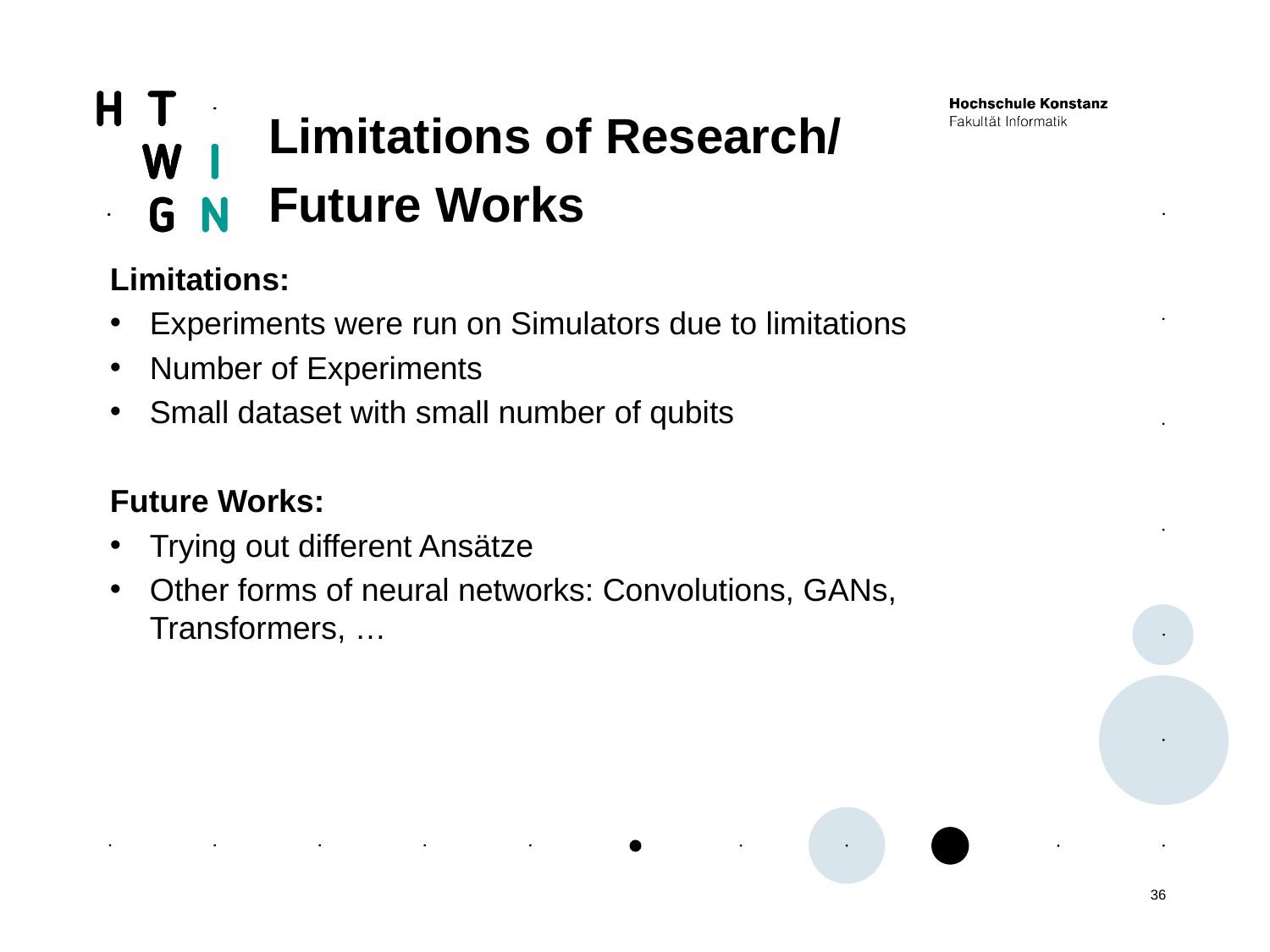

Limitations of Research/
Future Works
Limitations:
Experiments were run on Simulators due to limitations
Number of Experiments
Small dataset with small number of qubits

Future Works:
Trying out different Ansätze
Other forms of neural networks: Convolutions, GANs, Transformers, …

36